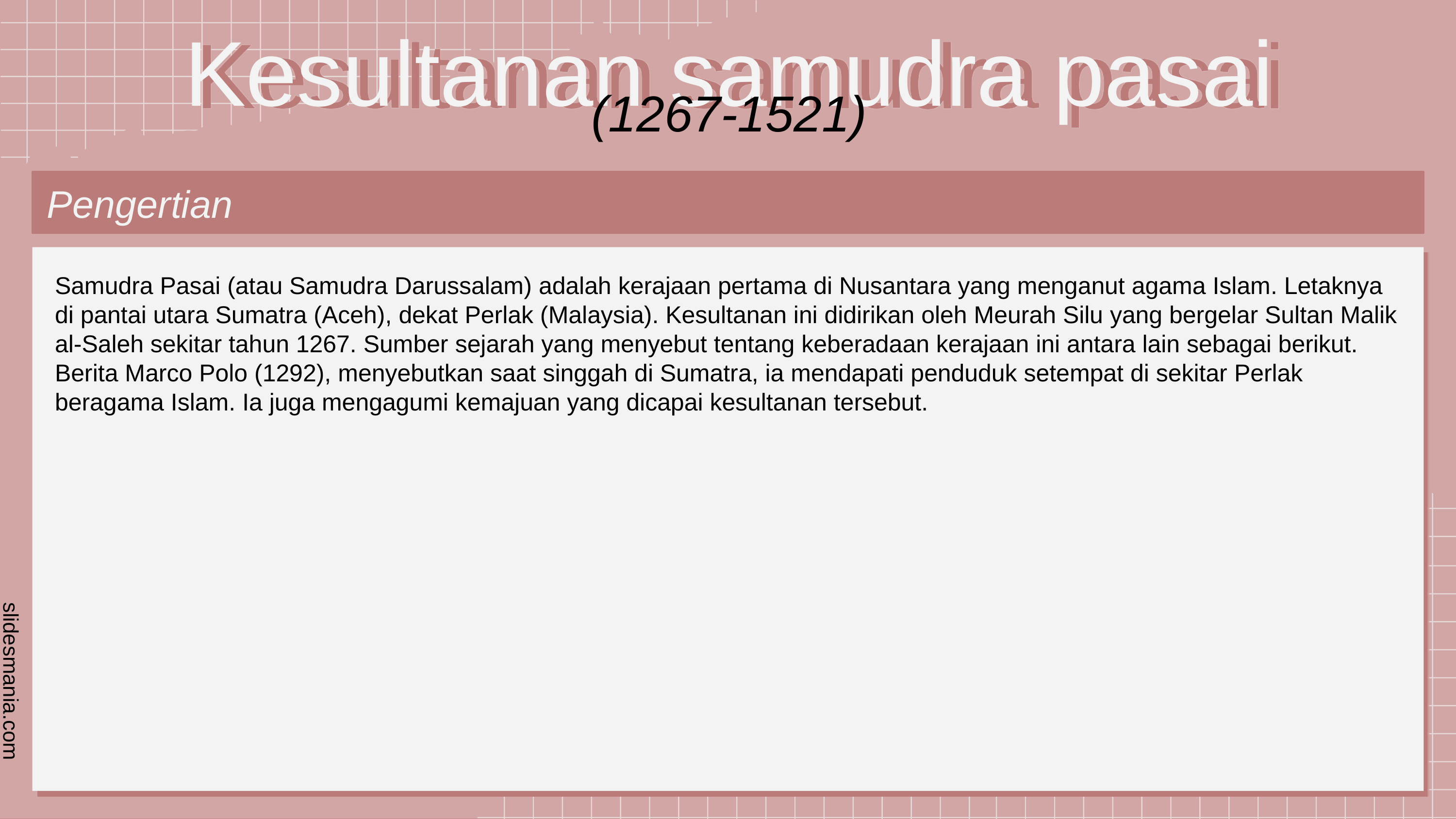

Kesultanan samudra pasai
(1267-1521)
Pengertian
Samudra Pasai (atau Samudra Darussalam) adalah kerajaan pertama di Nusantara yang menganut agama Islam. Letaknya di pantai utara Sumatra (Aceh), dekat Perlak (Malaysia). Kesultanan ini didirikan oleh Meurah Silu yang bergelar Sultan Malik al-Saleh sekitar tahun 1267. Sumber sejarah yang menyebut tentang keberadaan kerajaan ini antara lain sebagai berikut. Berita Marco Polo (1292), menyebutkan saat singgah di Sumatra, ia mendapati penduduk setempat di sekitar Perlak beragama Islam. Ia juga mengagumi kemajuan yang dicapai kesultanan tersebut.